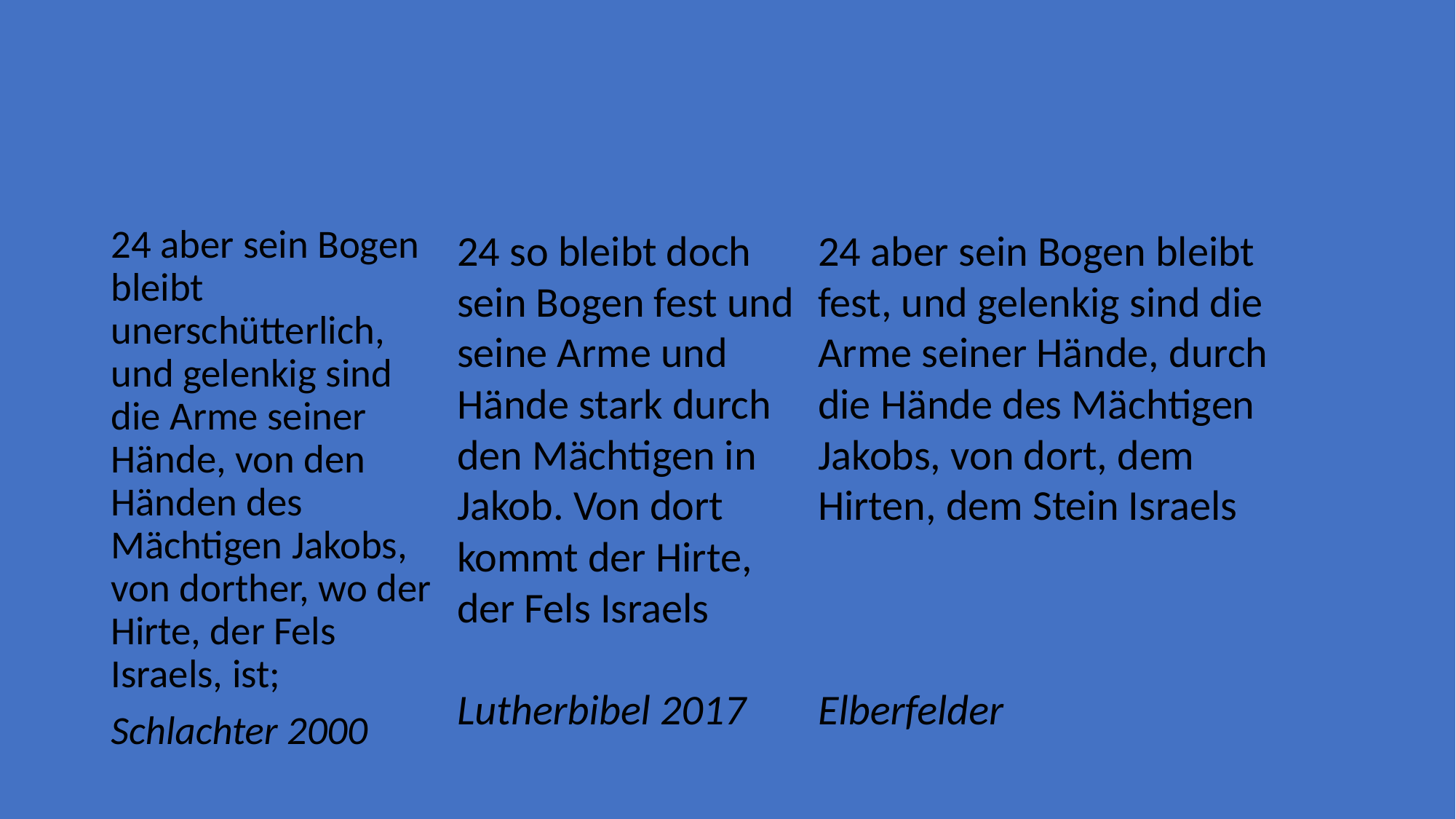

#
24 aber sein Bogen bleibt unerschütterlich, und gelenkig sind die Arme seiner Hände, von den Händen des Mächtigen Jakobs, von dorther, wo der Hirte, der Fels Israels, ist;
Schlachter 2000
24 so bleibt doch sein Bogen fest und seine Arme und Hände stark durch den Mächtigen in Jakob. Von dort kommt der Hirte, der Fels Israels

Lutherbibel 2017
24 aber sein Bogen bleibt fest, und gelenkig sind die Arme seiner Hände, durch die Hände des Mächtigen Jakobs, von dort, dem Hirten, dem Stein Israels

Elberfelder